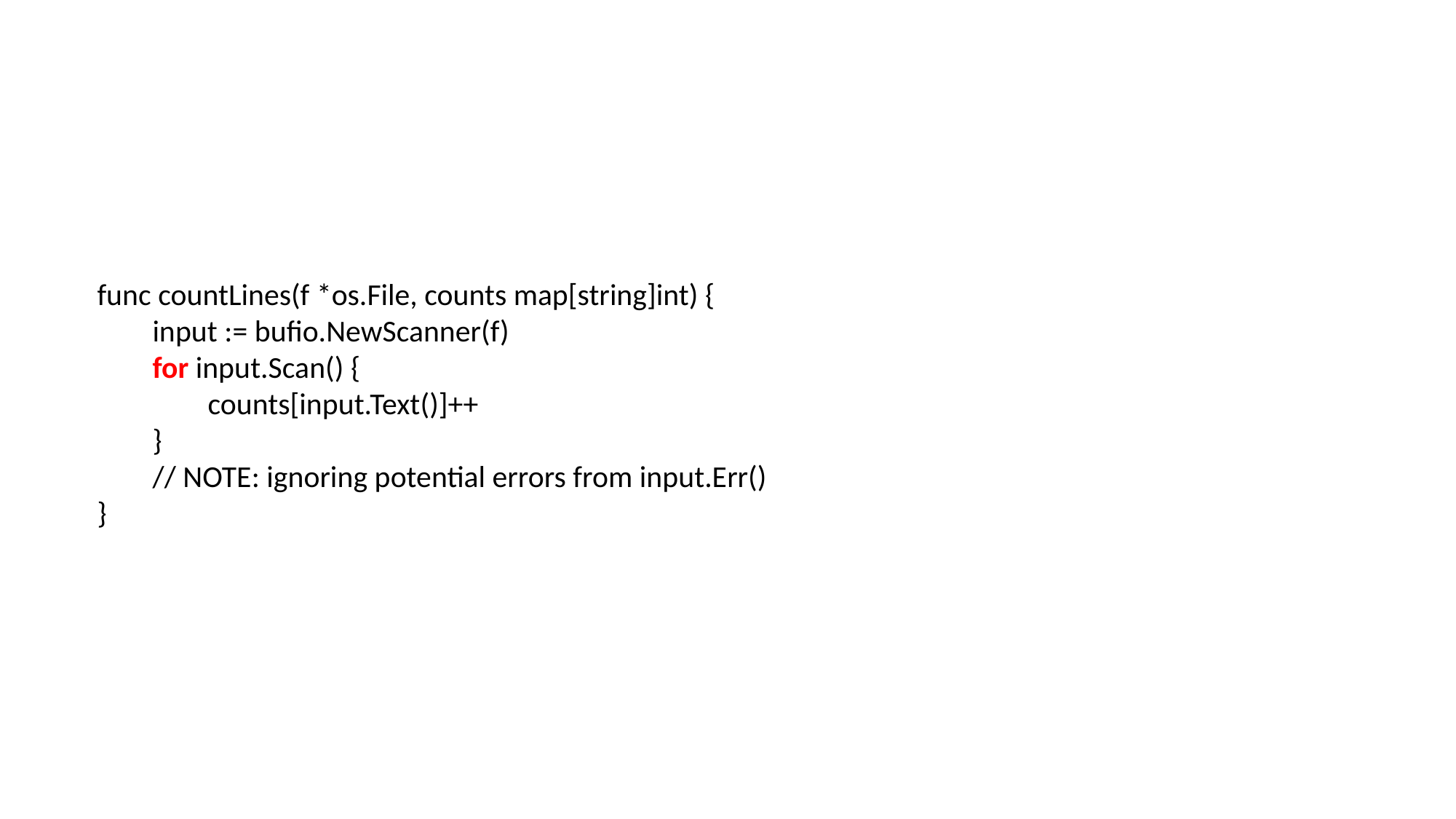

func countLines(f *os.File, counts map[string]int) {
        input := bufio.NewScanner(f)
        for input.Scan() {
                counts[input.Text()]++
        }
        // NOTE: ignoring potential errors from input.Err()
}